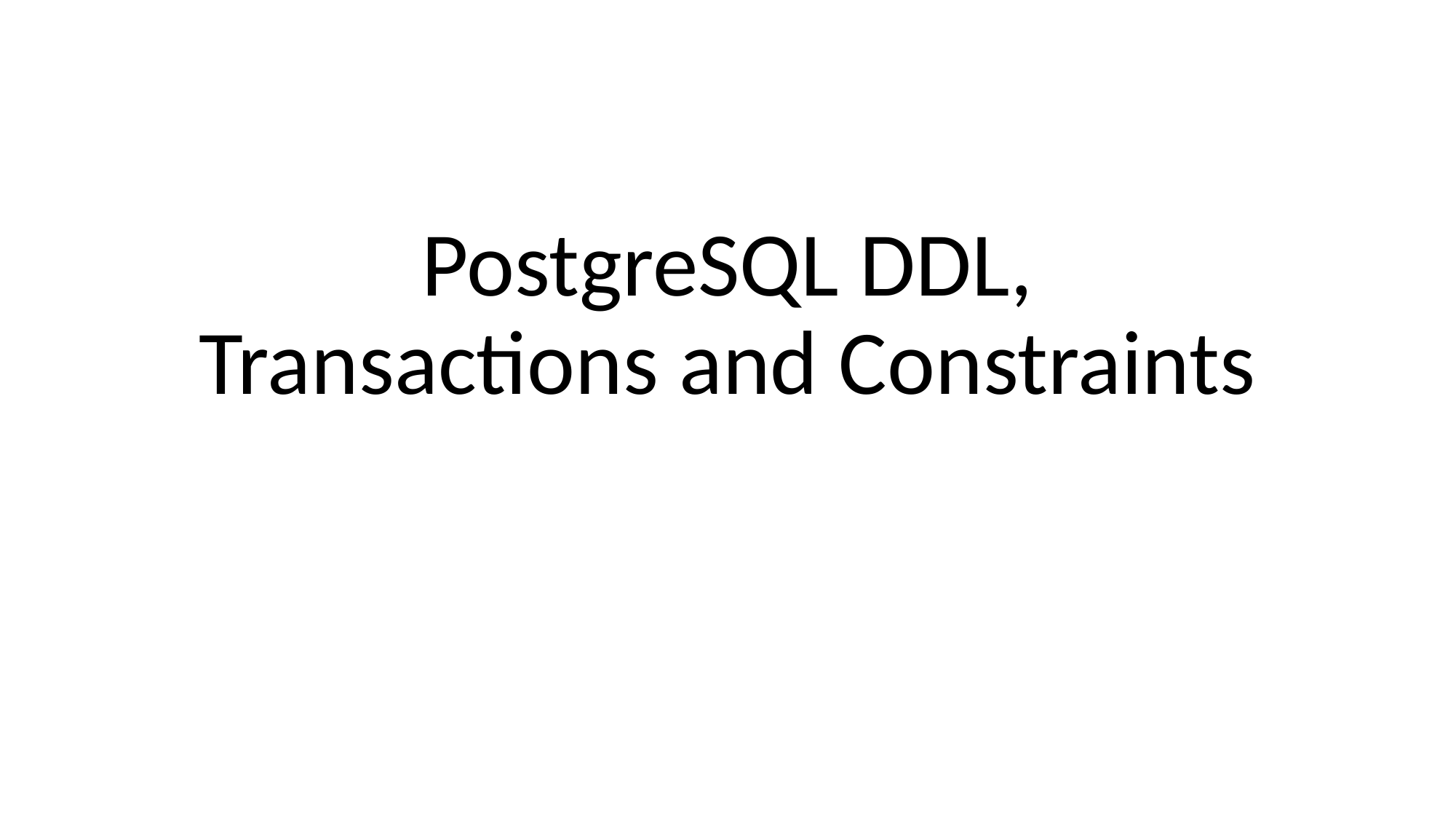

# PostgreSQL DDL, Transactions and Constraints
1